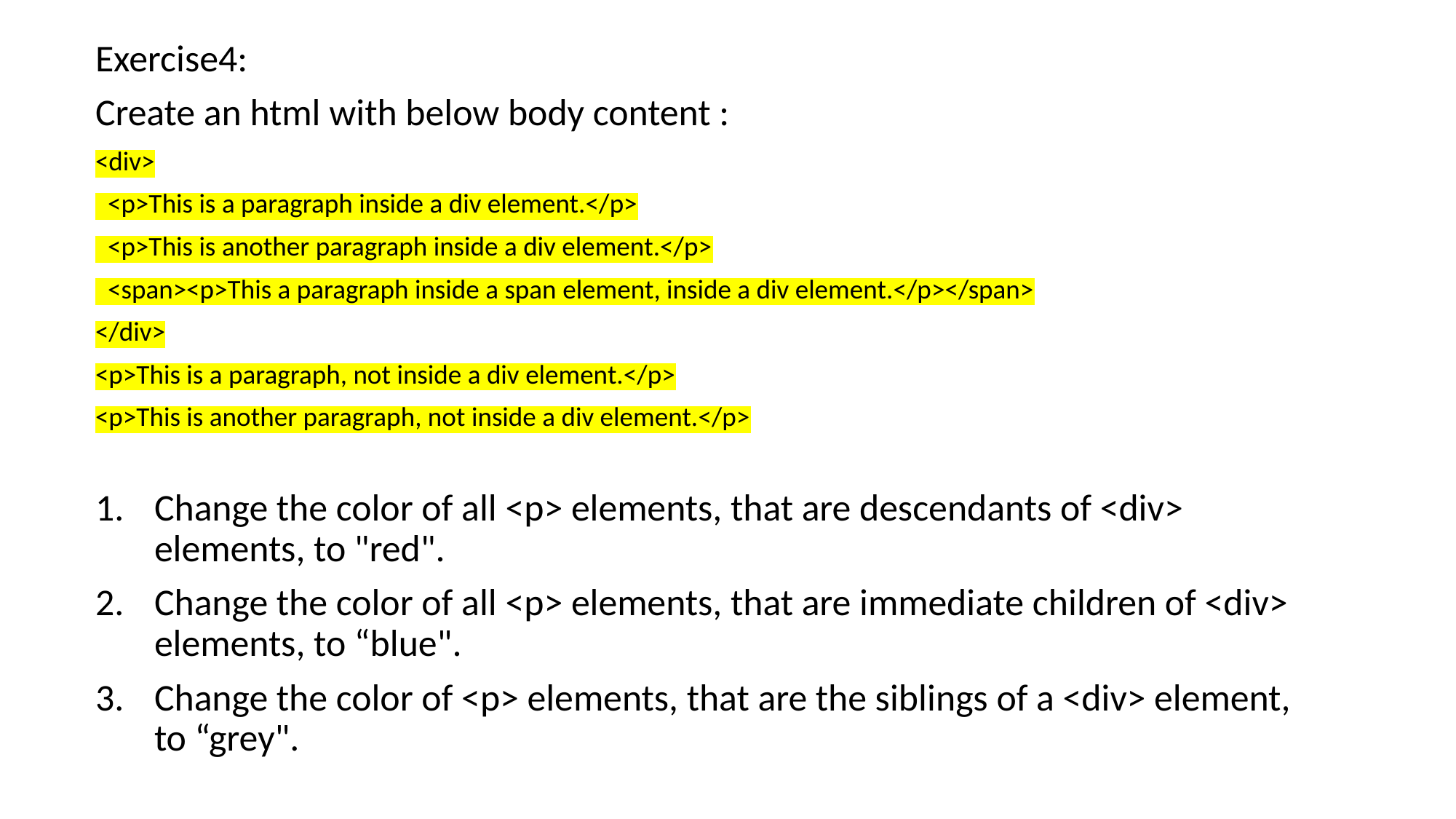

Exercise4:
Create an html with below body content :
<div>
  <p>This is a paragraph inside a div element.</p>
  <p>This is another paragraph inside a div element.</p>
  <span><p>This a paragraph inside a span element, inside a div element.</p></span>
</div>
<p>This is a paragraph, not inside a div element.</p>
<p>This is another paragraph, not inside a div element.</p>

Change the color of all <p> elements, that are descendants of <div> elements, to "red".
Change the color of all <p> elements, that are immediate children of <div> elements, to “blue".
Change the color of <p> elements, that are the siblings of a <div> element, to “grey".